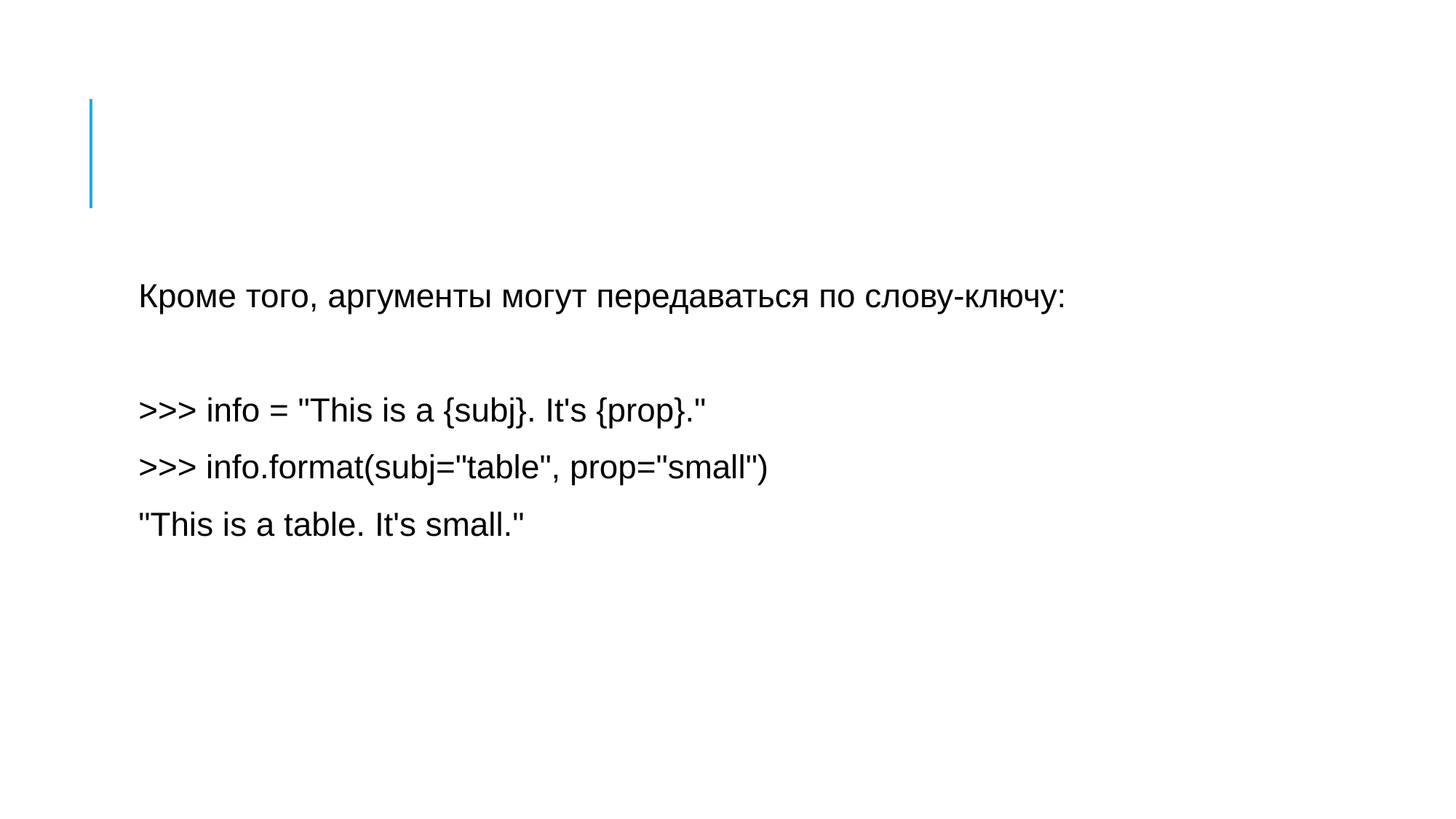

#
Кроме того, аргументы могут передаваться по слову-ключу:

>>> info = "This is a {subj}. It's {prop}."
>>> info.format(subj="table", prop="small")
"This is a table. It's small."